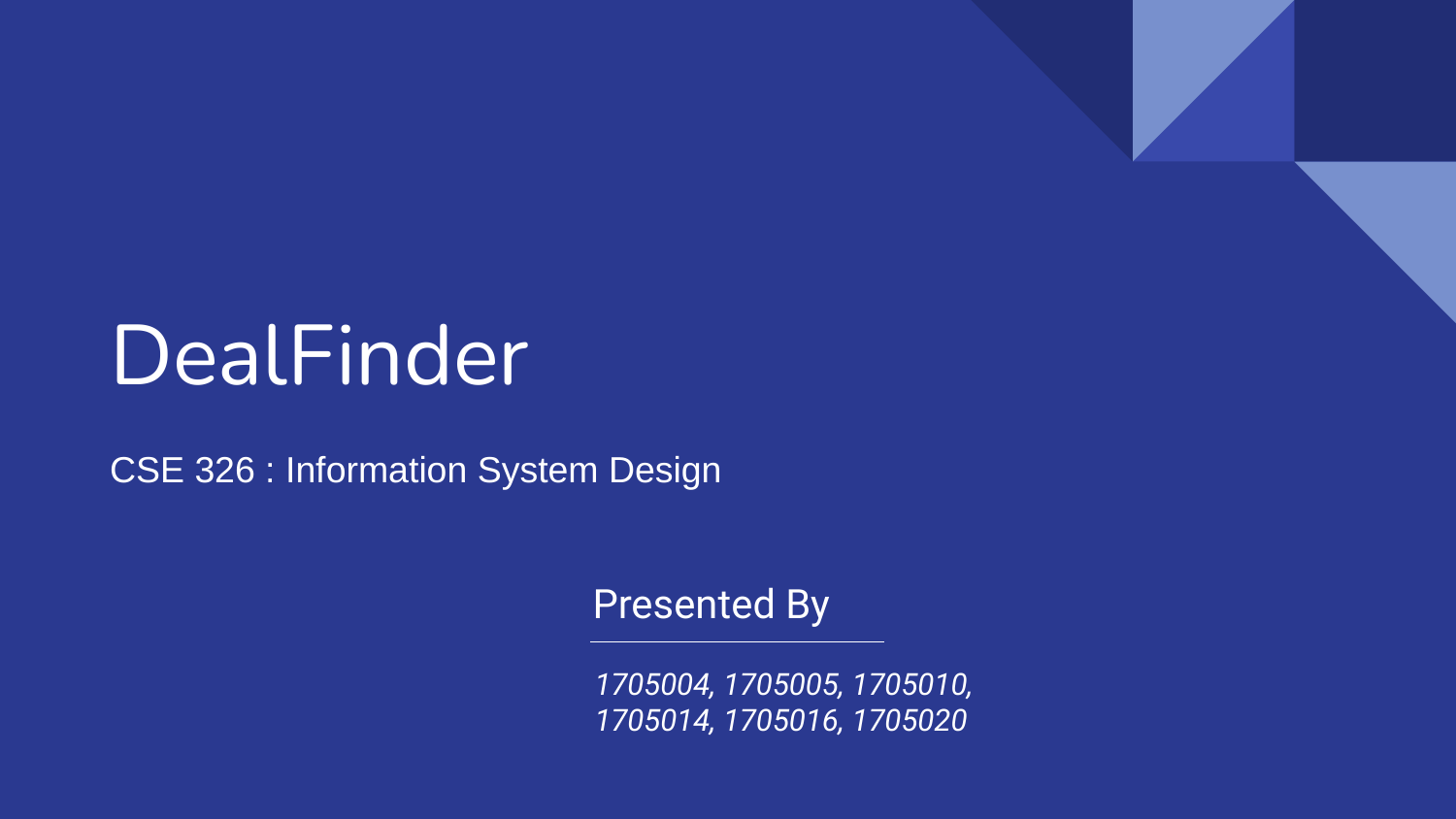

# DealFinder
CSE 326 : Information System Design
Presented By
1705004, 1705005, 1705010,
1705014, 1705016, 1705020